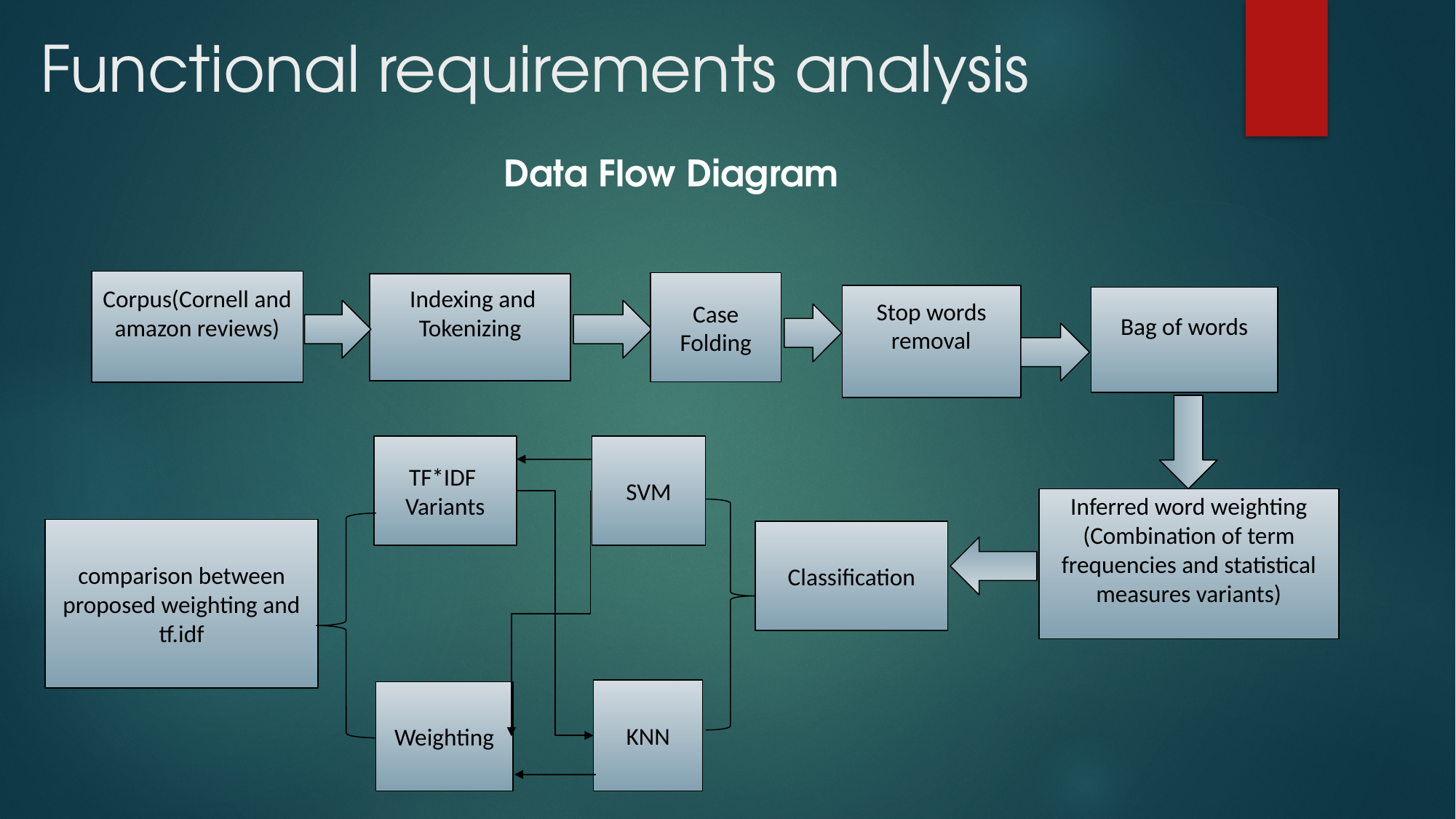

# Functional requirements analysis
Data Flow Diagram
Corpus(Cornell and amazon reviews)

Case Folding
 Indexing and Tokenizing

Stop words removal

Bag of words

TF*IDF
Variants
SVM
Inferred word weighting
(Combination of term frequencies and statistical measures variants)

comparison between proposed weighting and tf.idf
Classification

KNN
Weighting